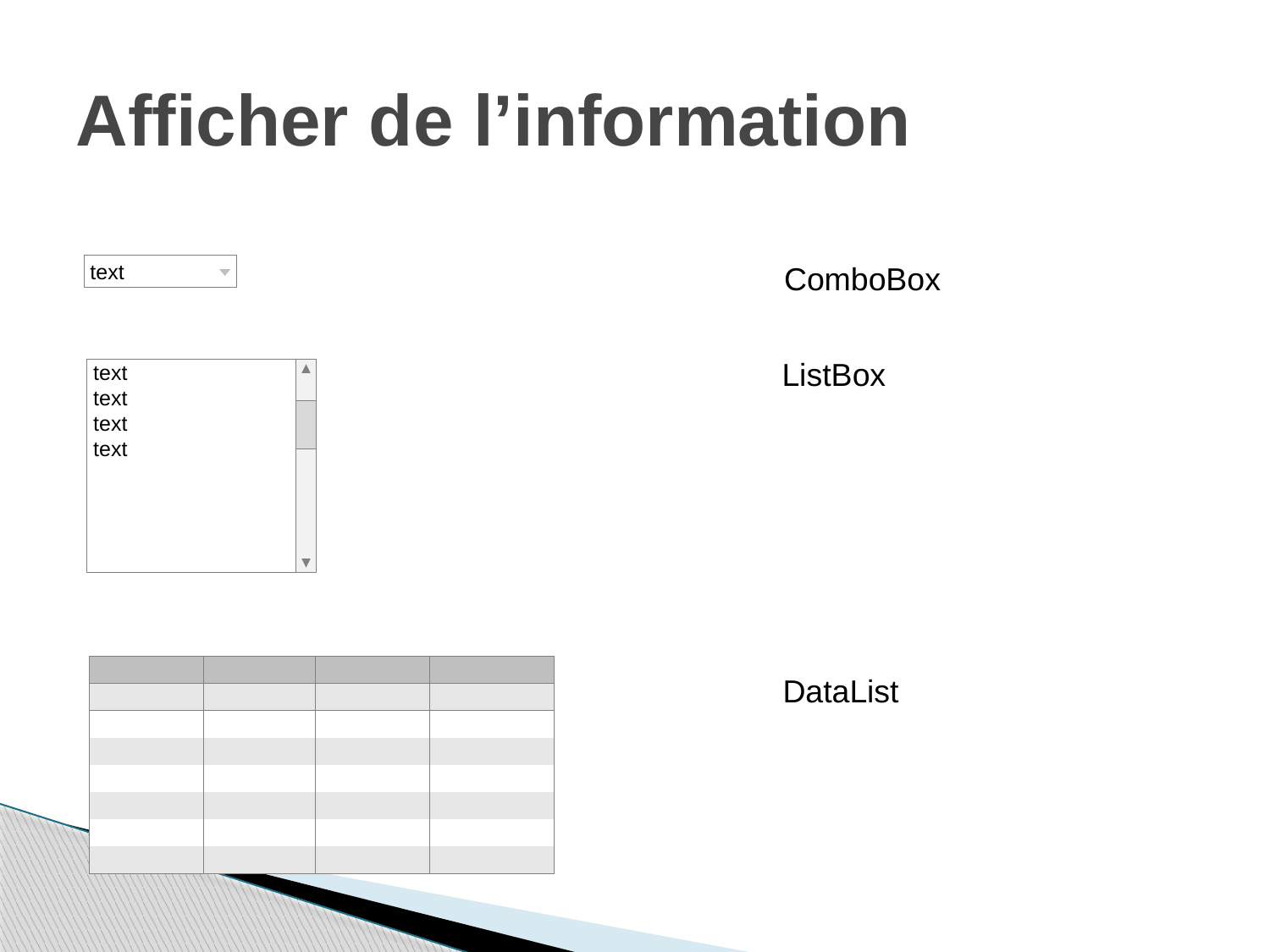

# Afficher de l’information
ComboBox
text

ListBox

text
text
text
text

|  |  |  |  |
| --- | --- | --- | --- |
|  |  |  |  |
|  |  |  |  |
|  |  |  |  |
|  |  |  |  |
|  |  |  |  |
|  |  |  |  |
|  |  |  |  |
DataList